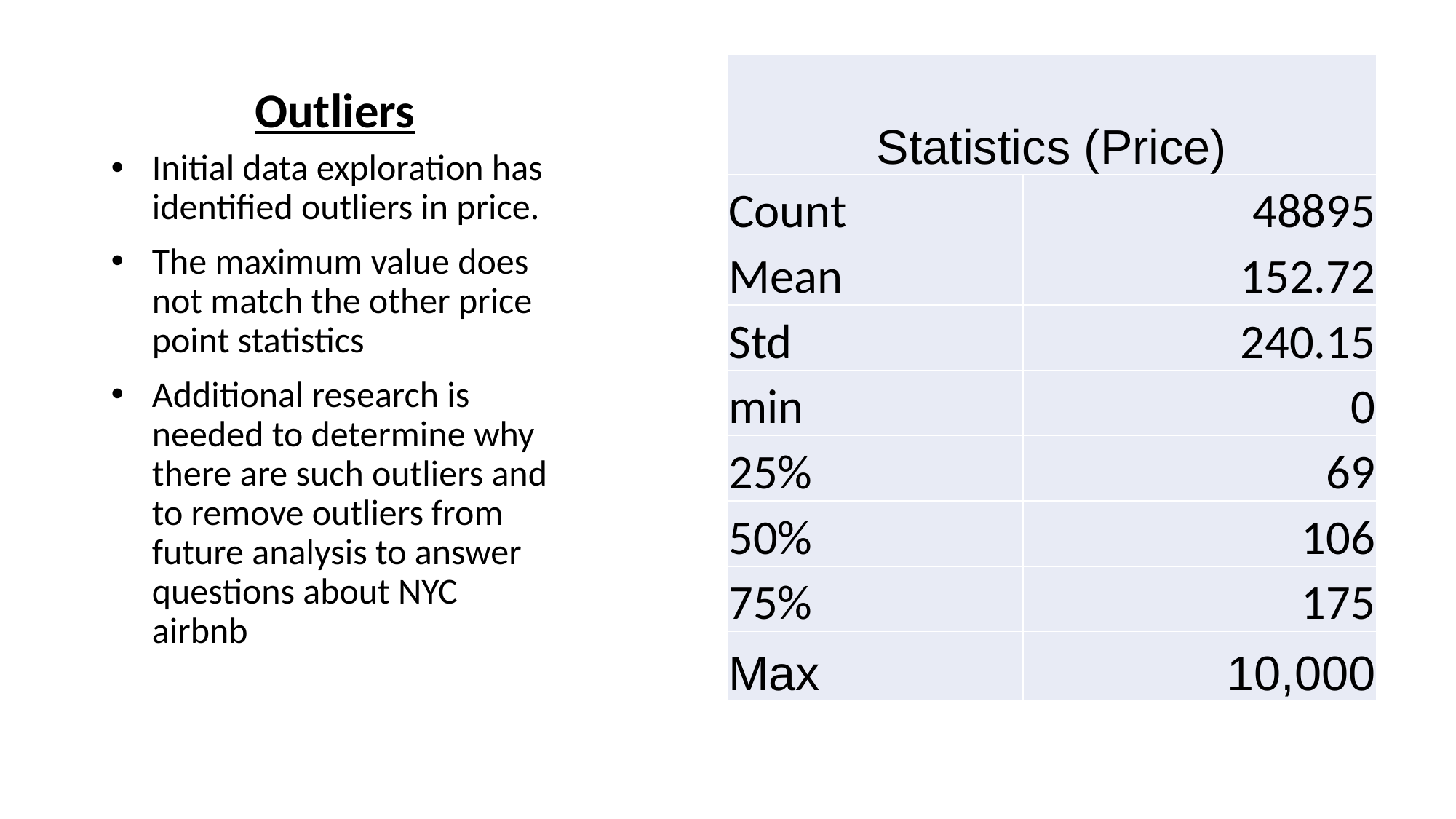

# Outliers
| Statistics (Price) |  |
| --- | --- |
| Count | 48895 |
| Mean | 152.72 |
| Std | 240.15 |
| min | 0 |
| 25% | 69 |
| 50% | 106 |
| 75% | 175 |
| Max | 10,000 |
Initial data exploration has identified outliers in price.
The maximum value does not match the other price point statistics
Additional research is needed to determine why there are such outliers and to remove outliers from future analysis to answer questions about NYC airbnb